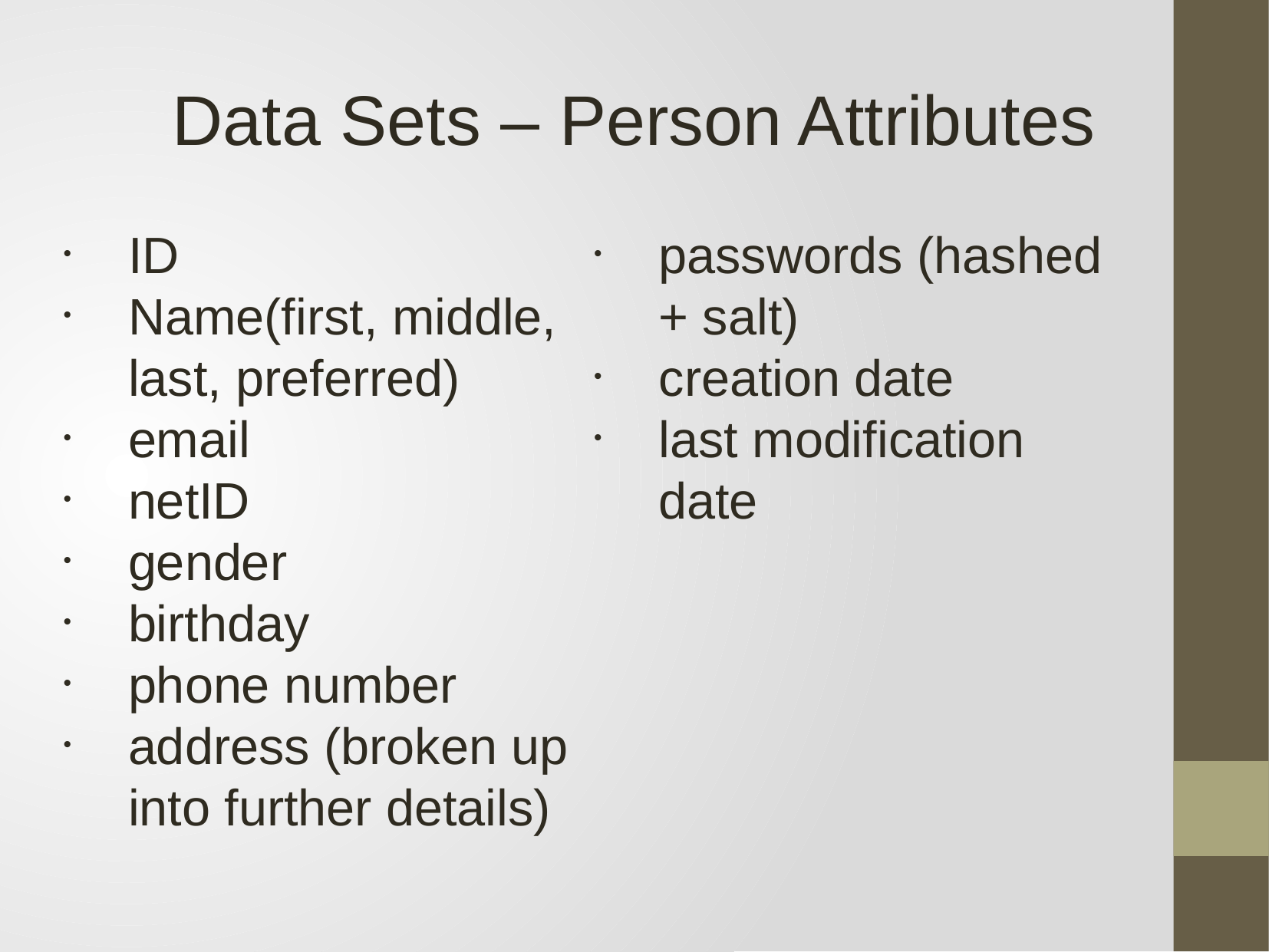

Data Sets – Person Attributes
ID
Name(first, middle, last, preferred)
email
netID
gender
birthday
phone number
address (broken up into further details)
passwords (hashed + salt)
creation date
last modification date